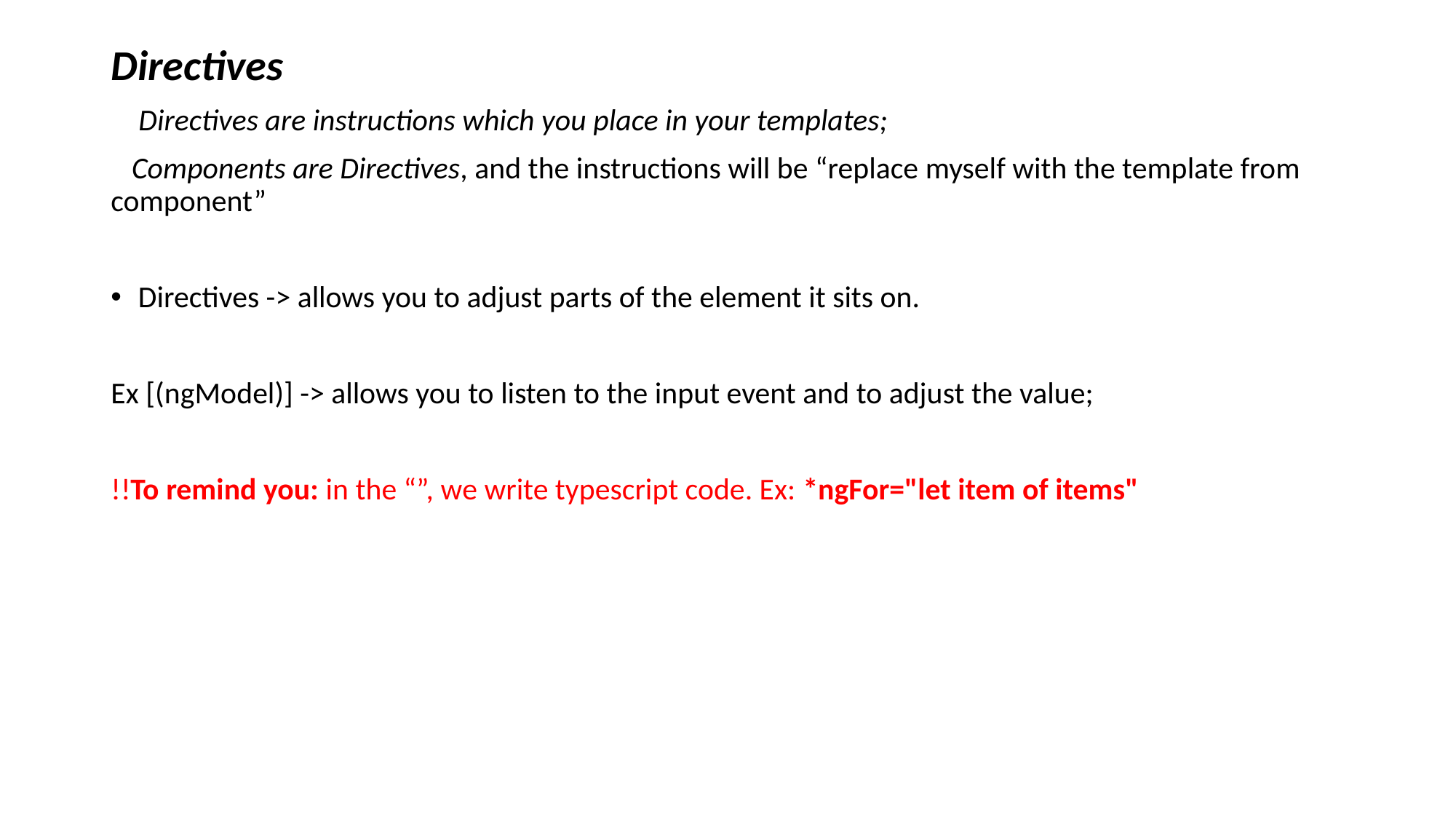

Directives
    Directives are instructions which you place in your templates;
   Components are Directives, and the instructions will be “replace myself with the template from component”

Directives -> allows you to adjust parts of the element it sits on.

Ex [(ngModel)] -> allows you to listen to the input event and to adjust the value;

!!To remind you: in the “”, we write typescript code. Ex: *ngFor="let item of items"